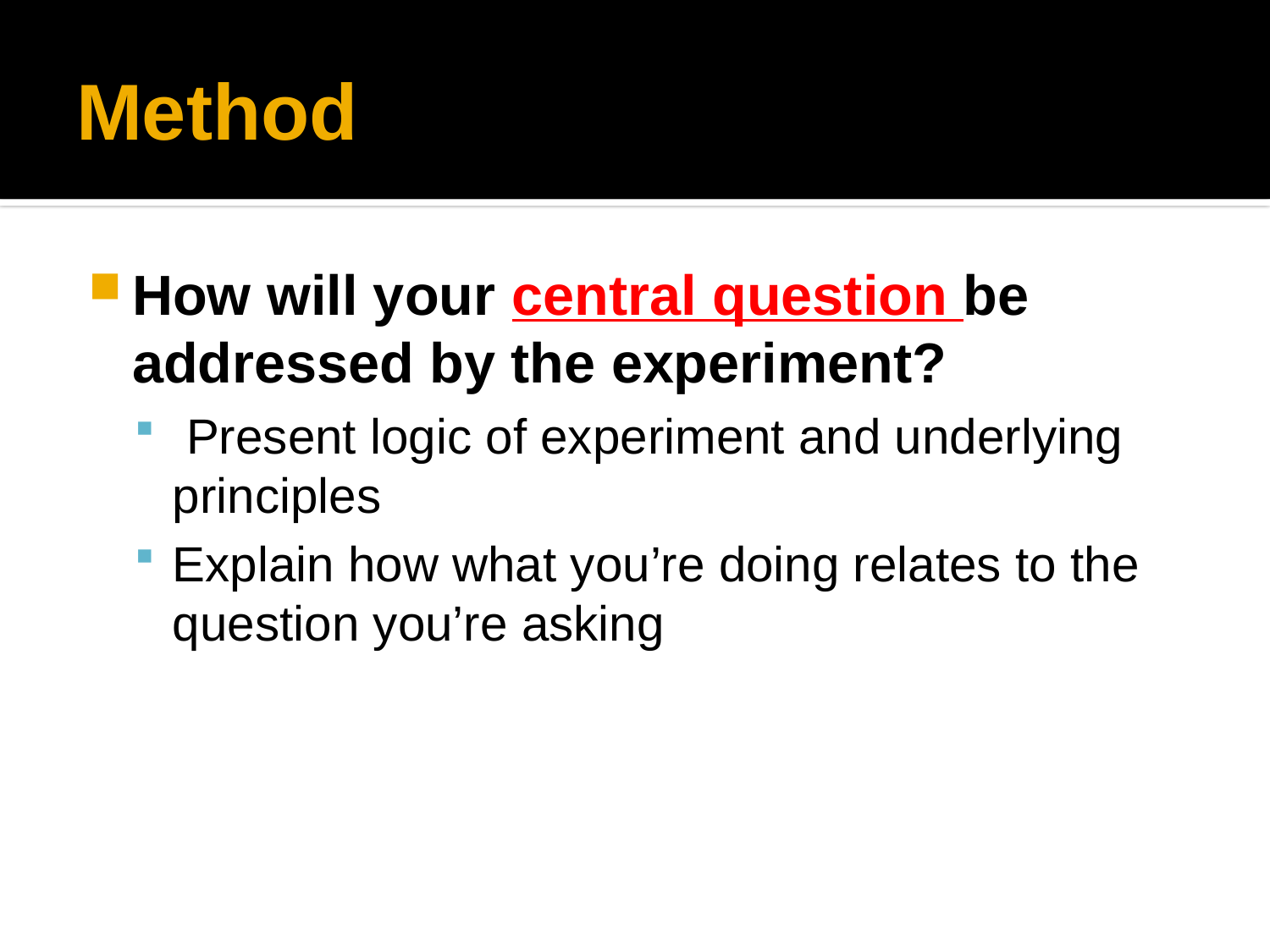

# Method
How will your central question be addressed by the experiment?
 Present logic of experiment and underlying principles
Explain how what you’re doing relates to the question you’re asking